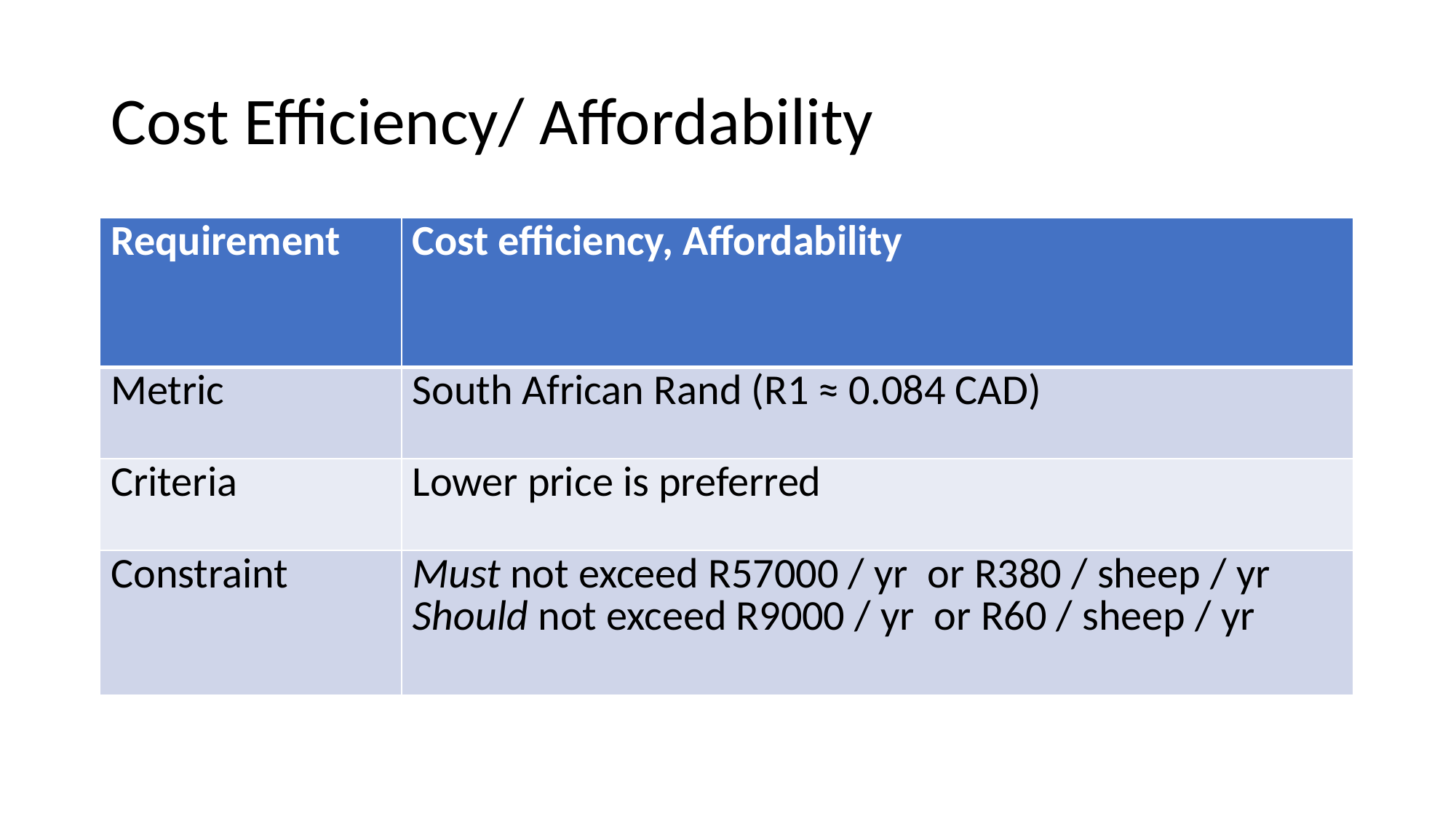

# Cost Efficiency/ Affordability
| Requirement | Cost efficiency, Affordability |
| --- | --- |
| Metric | South African Rand (R1 ≈ 0.084 CAD) |
| Criteria | Lower price is preferred |
| Constraint | Must not exceed R57000 / yr  or R380 / sheep / yr Should not exceed R9000 / yr  or R60 / sheep / yr |